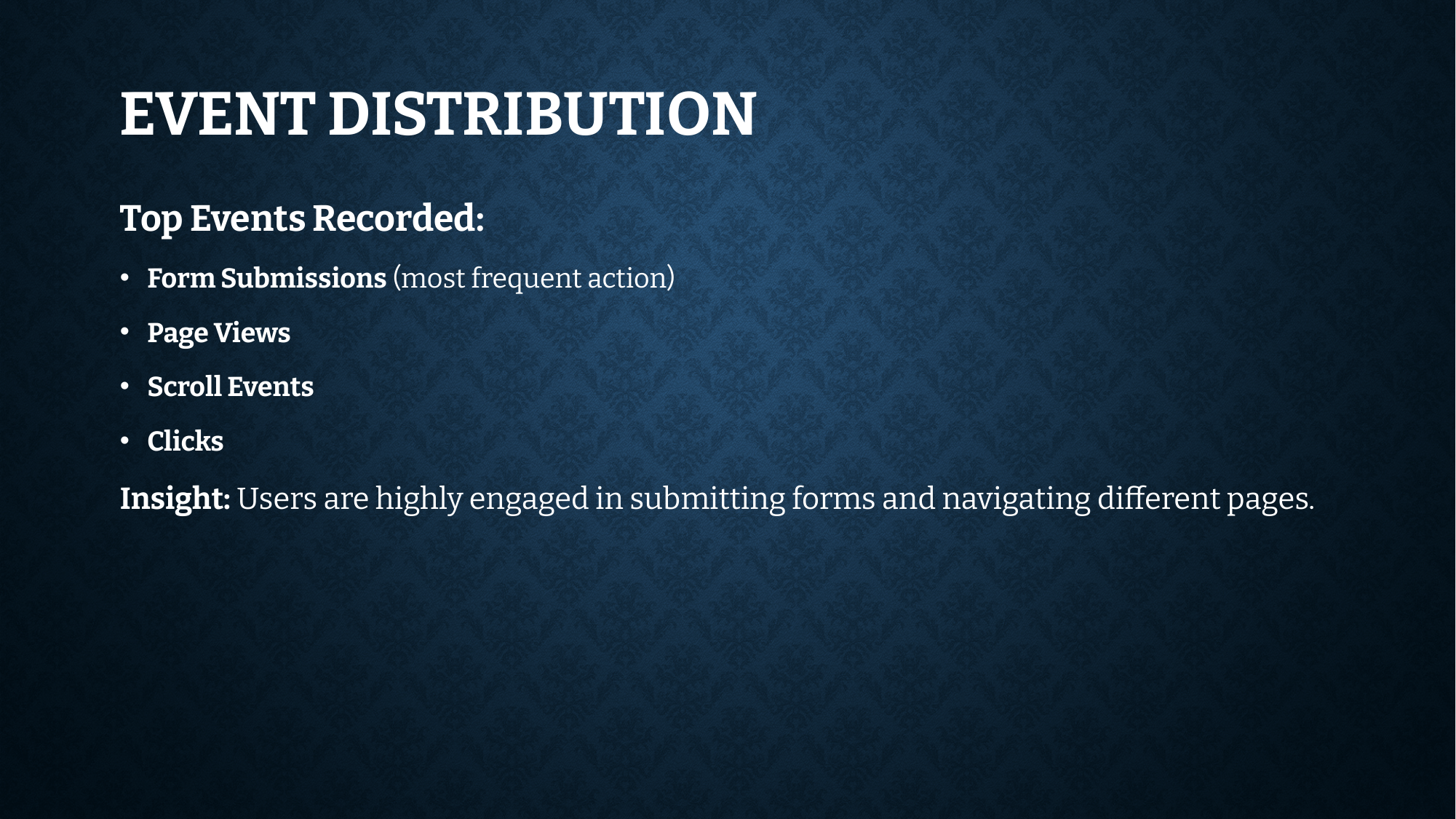

# Event Distribution
Top Events Recorded:
Form Submissions (most frequent action)
Page Views
Scroll Events
Clicks
Insight: Users are highly engaged in submitting forms and navigating different pages.